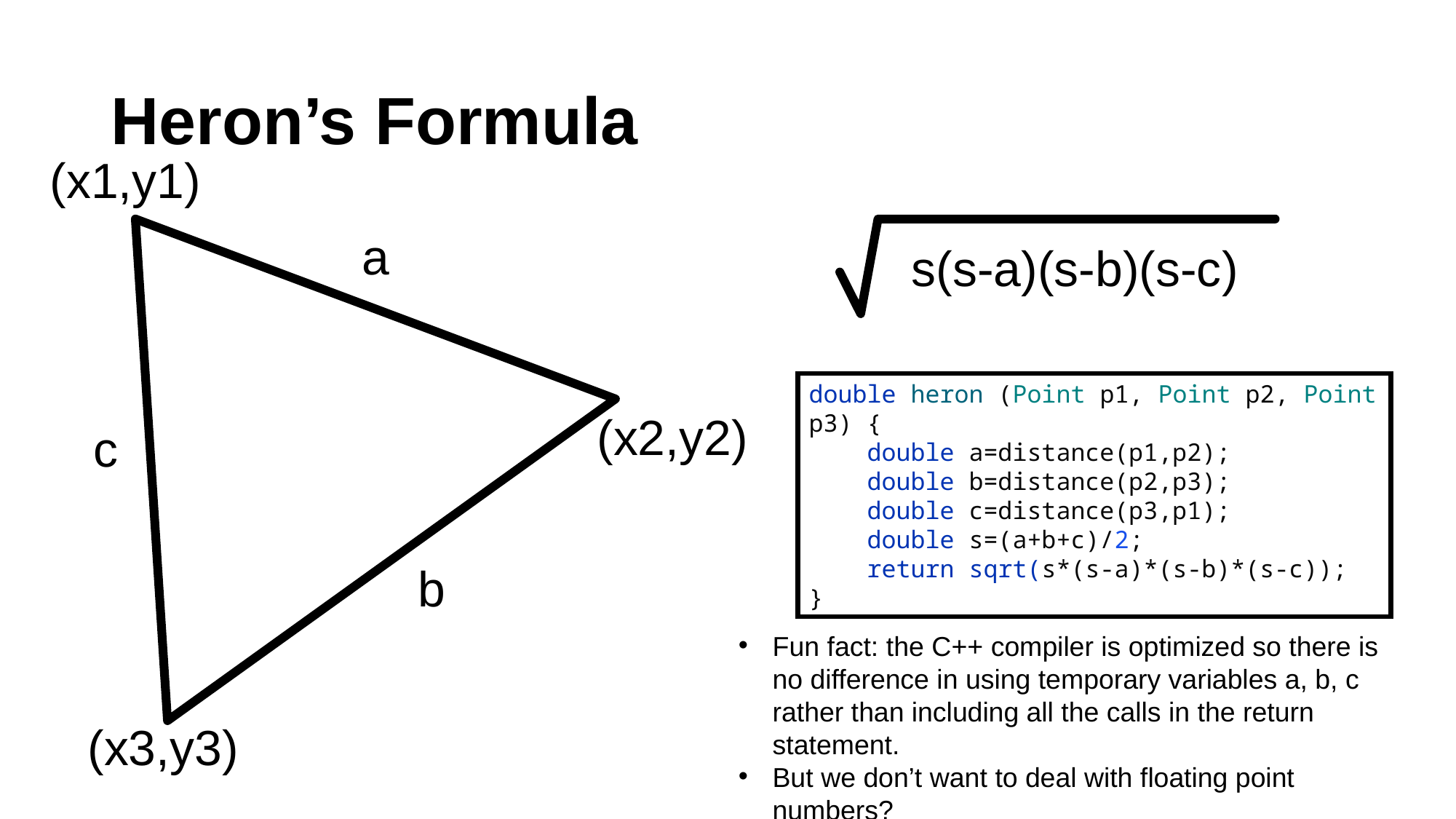

# Heron’s Formula
(x1,y1)

a
s(s-a)(s-b)(s-c)
double heron (Point p1, Point p2, Point p3) {
    double a=distance(p1,p2);
    double b=distance(p2,p3);
    double c=distance(p3,p1);
    double s=(a+b+c)/2;
    return sqrt(s*(s-a)*(s-b)*(s-c));
}
(x2,y2)
c
b
Fun fact: the C++ compiler is optimized so there is no difference in using temporary variables a, b, c rather than including all the calls in the return statement.
But we don’t want to deal with floating point numbers?
What about other polygons?
(x3,y3)